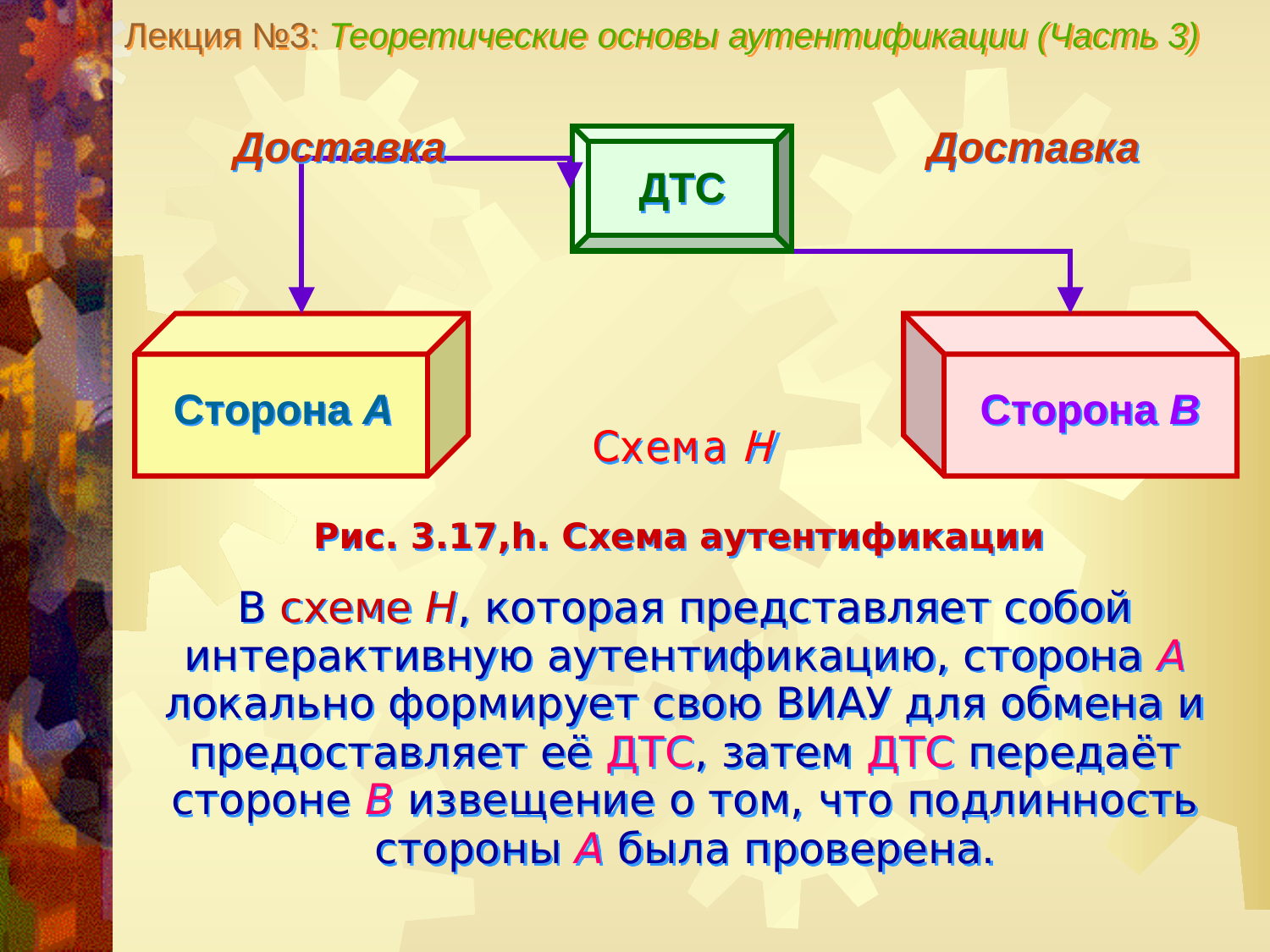

Лекция №3: Теоретические основы аутентификации (Часть 3)
Доставка

ДТС
Доставка

Сторона А
Сторона В
Схема H
Рис. 3.17,h. Схема аутентификации
В схеме H, которая представляет собой интерактивную аутентификацию, сторона А локально формирует свою ВИАУ для обмена и предоставляет её ДТС, затем ДТС передаёт стороне В извещение о том, что подлинность стороны А была проверена.